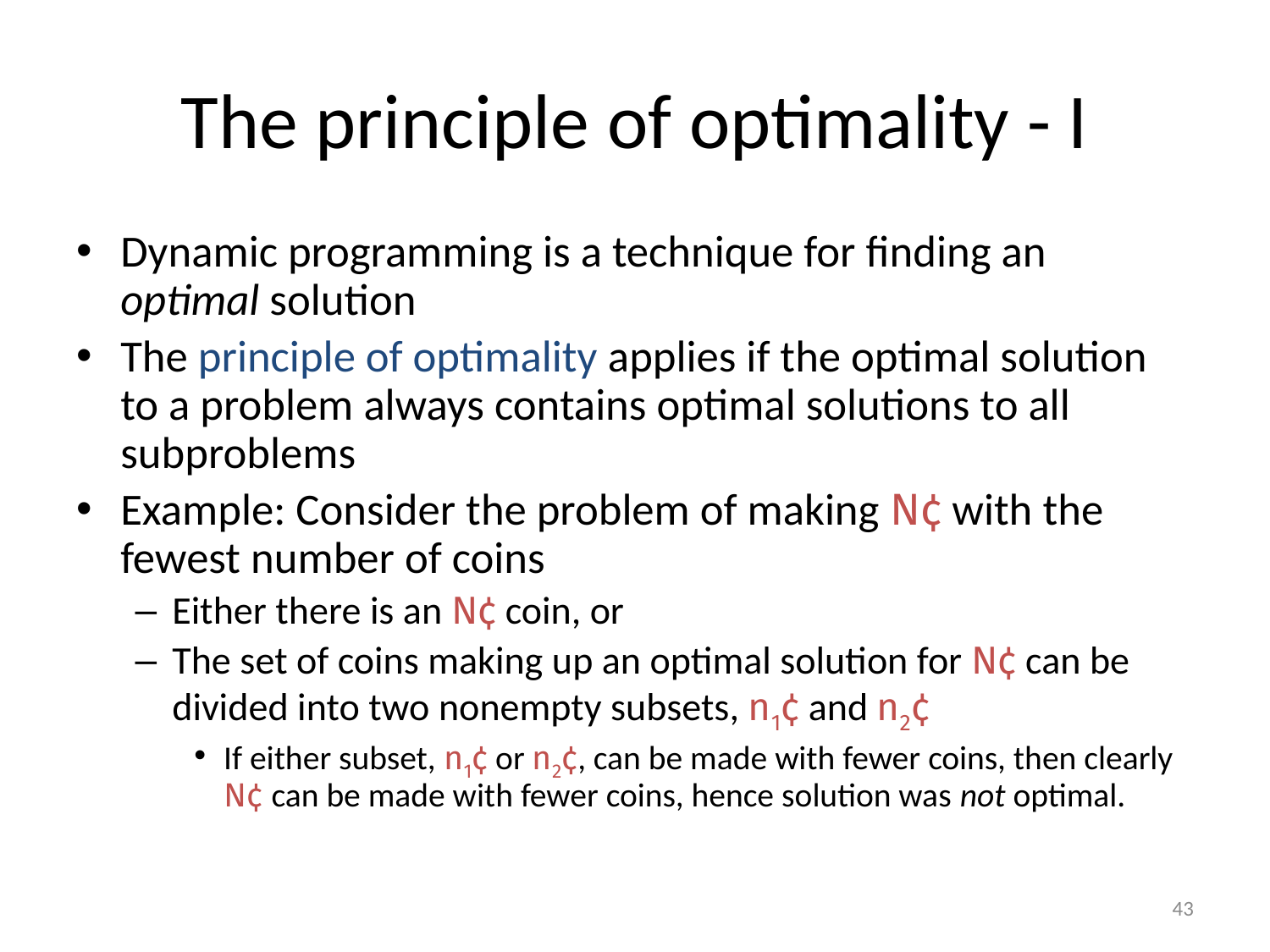

# The principle of optimality - I
Dynamic programming is a technique for finding an optimal solution
The principle of optimality applies if the optimal solution to a problem always contains optimal solutions to all subproblems
Example: Consider the problem of making N¢ with the fewest number of coins
Either there is an N¢ coin, or
The set of coins making up an optimal solution for N¢ can be divided into two nonempty subsets, n1¢ and n2¢
If either subset, n1¢ or n2¢, can be made with fewer coins, then clearly N¢ can be made with fewer coins, hence solution was not optimal.

43